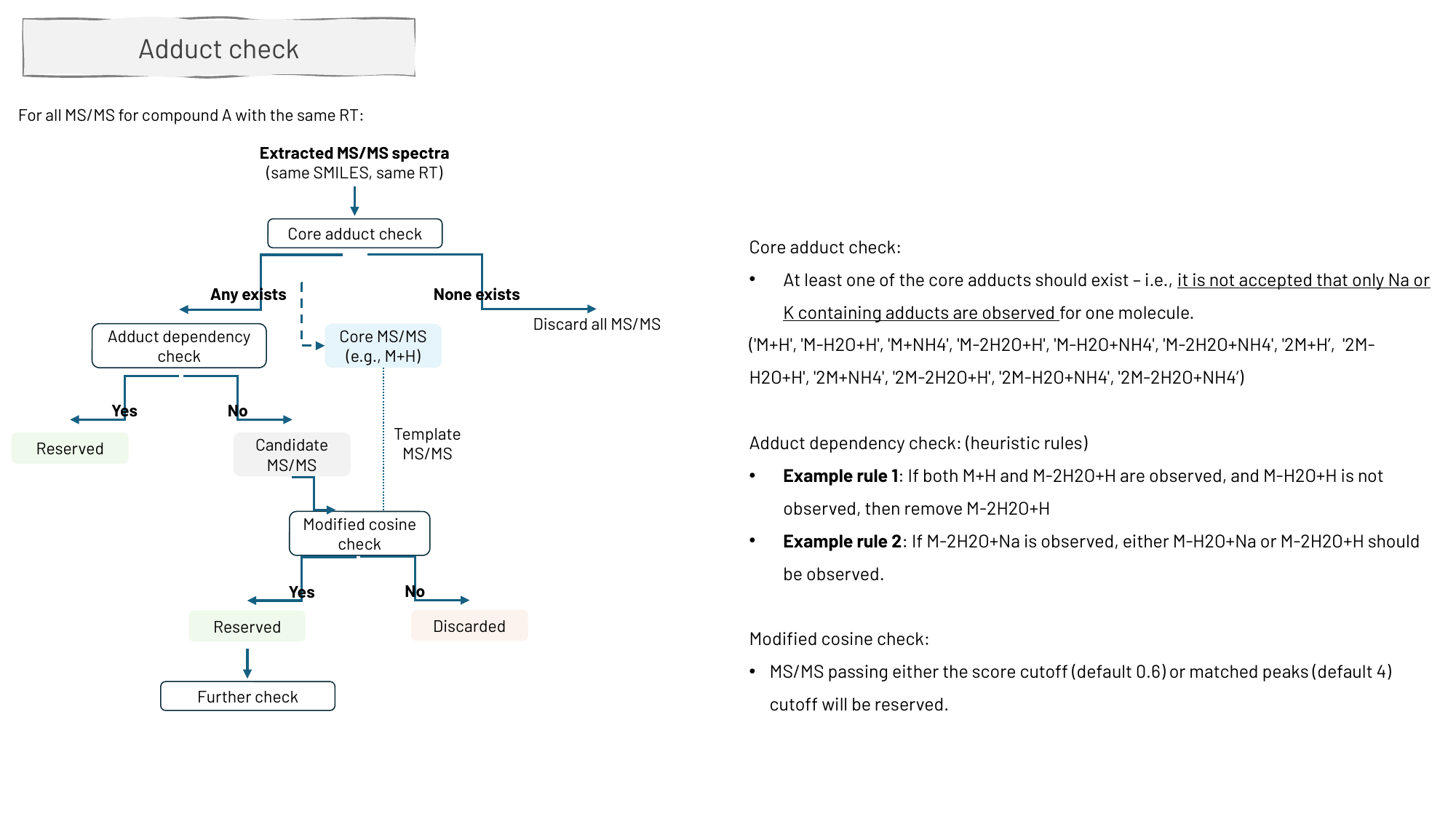

Adduct check
For all MS/MS for compound A with the same RT:
Extracted MS/MS spectra (same SMILES, same RT)
Core adduct check
Core adduct check:
At least one of the core adducts should exist – i.e., it is not accepted that only Na or K containing adducts are observed for one molecule.
('M+H', 'M-H2O+H', 'M+NH4', 'M-2H2O+H', 'M-H2O+NH4', 'M-2H2O+NH4', '2M+H’,  '2M-H2O+H', '2M+NH4', '2M-2H2O+H', '2M-H2O+NH4', '2M-2H2O+NH4’)

Adduct dependency check: (heuristic rules)
Example rule 1: If both M+H and M-2H2O+H are observed, and M-H2O+H is not observed, then remove M-2H2O+H
Example rule 2: If M-2H2O+Na is observed, either M-H2O+Na or M-2H2O+H should be observed.

Modified cosine check:
MS/MS passing either the score cutoff (default 0.6) or matched peaks (default 4) cutoff will be reserved.
Any exists
None exists
Discard all MS/MS
Adduct dependency check
Core MS/MS (e.g., M+H)
No
Yes
Template MS/MS
Reserved
Candidate MS/MS
Modified cosine check
No
Yes
Discarded
Reserved
Further check